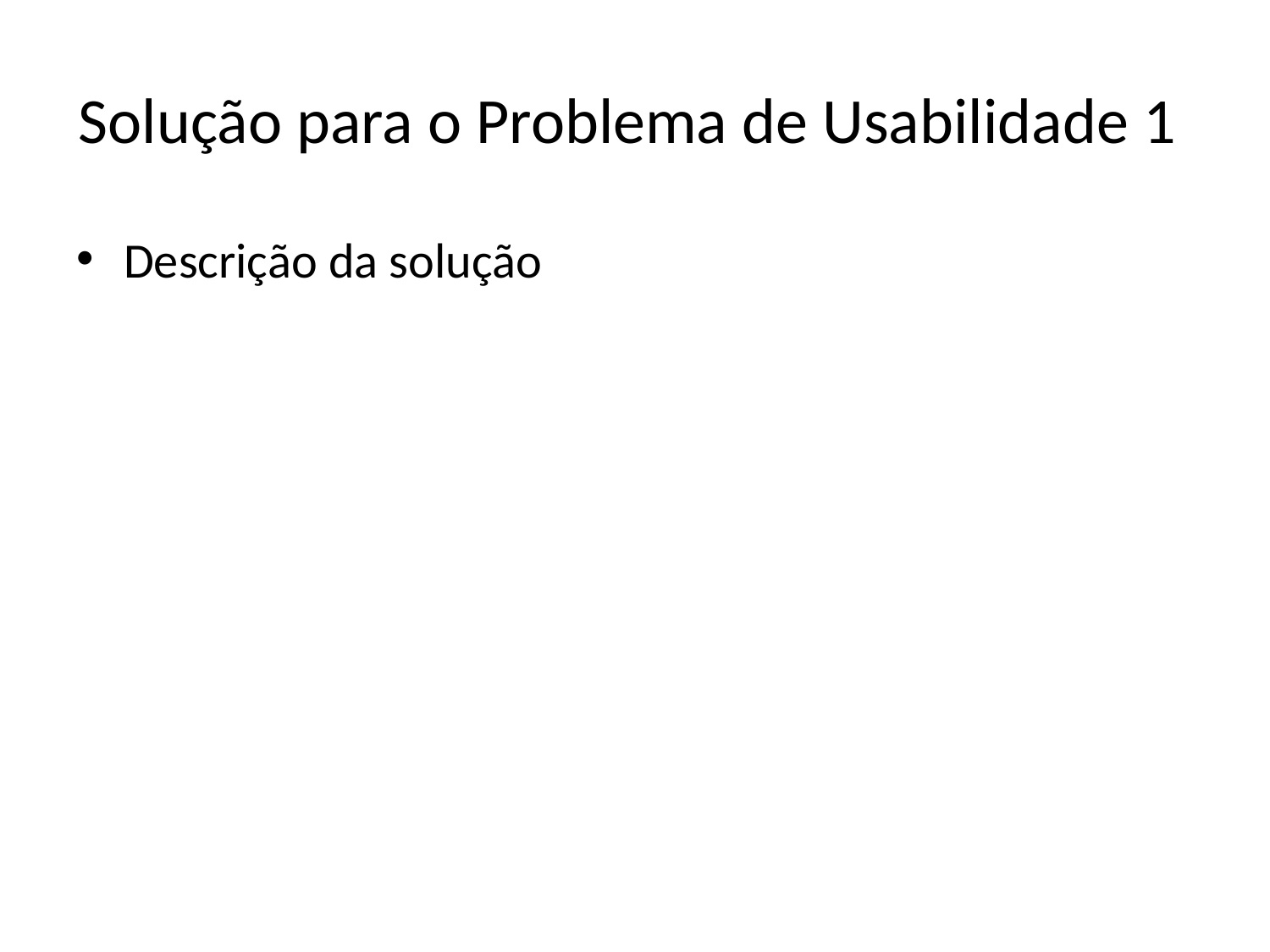

# Solução para o Problema de Usabilidade 1
Descrição da solução